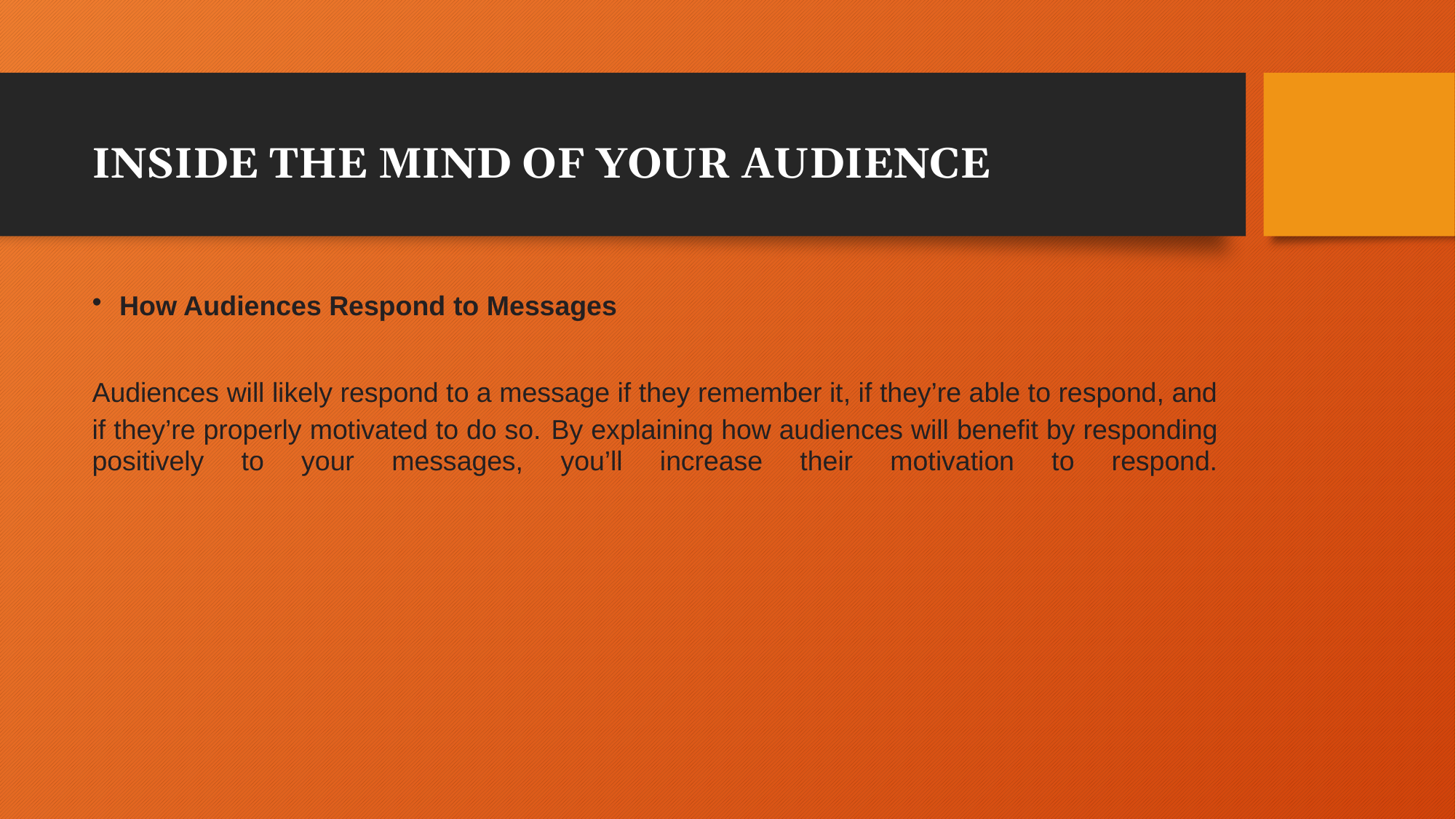

# INSIDE THE MIND OF YOUR AUDIENCE
How Audiences Respond to Messages
Audiences will likely respond to a message if they remember it, if they’re able to respond, and if they’re properly motivated to do so. By explaining how audiences will benefit by responding positively to your messages, you’ll increase their motivation to respond.